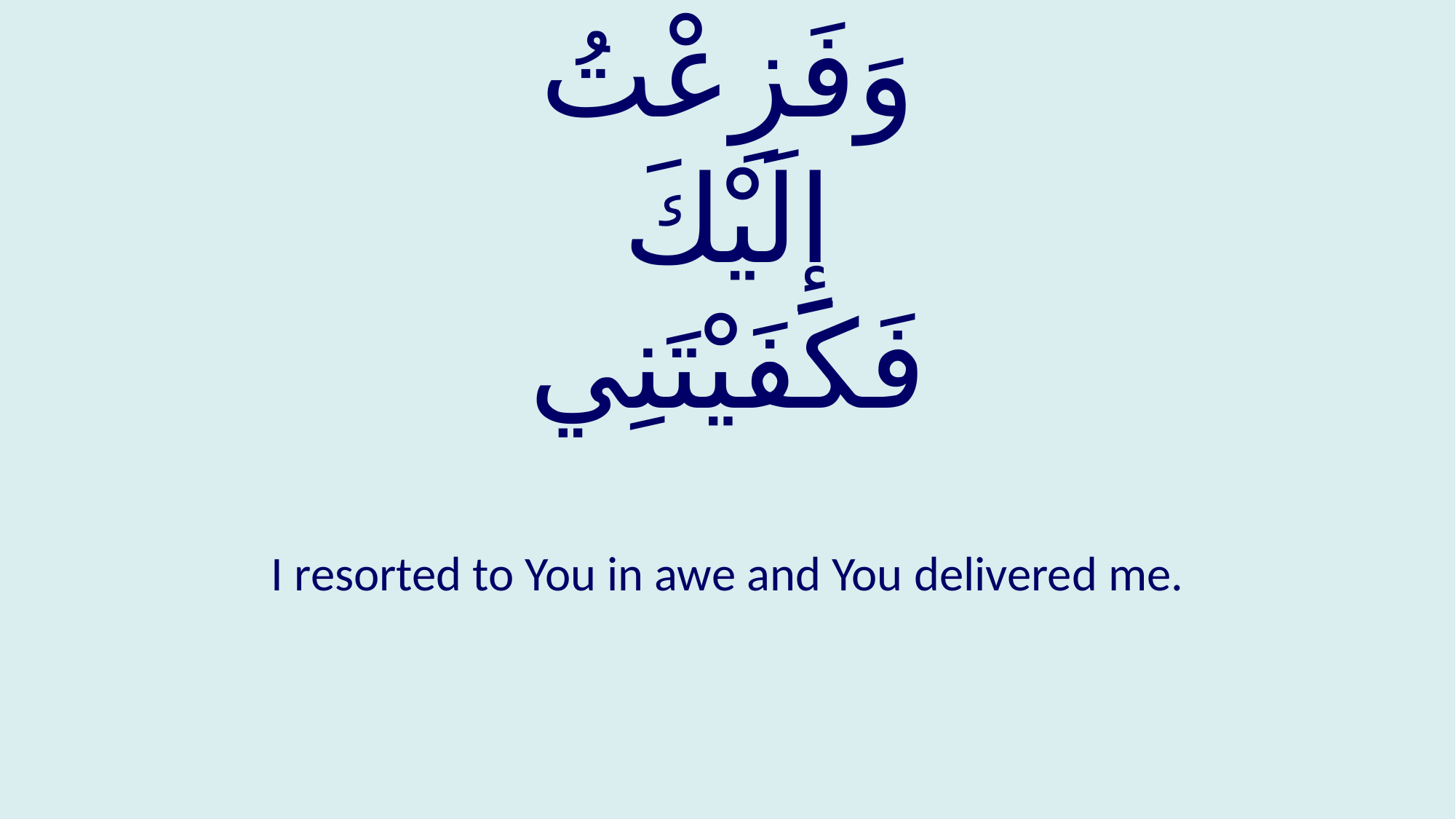

# وَفَزِعْتُ إِلَيْكَ فَكَفَيْتَنِي
I resorted to You in awe and You delivered me.